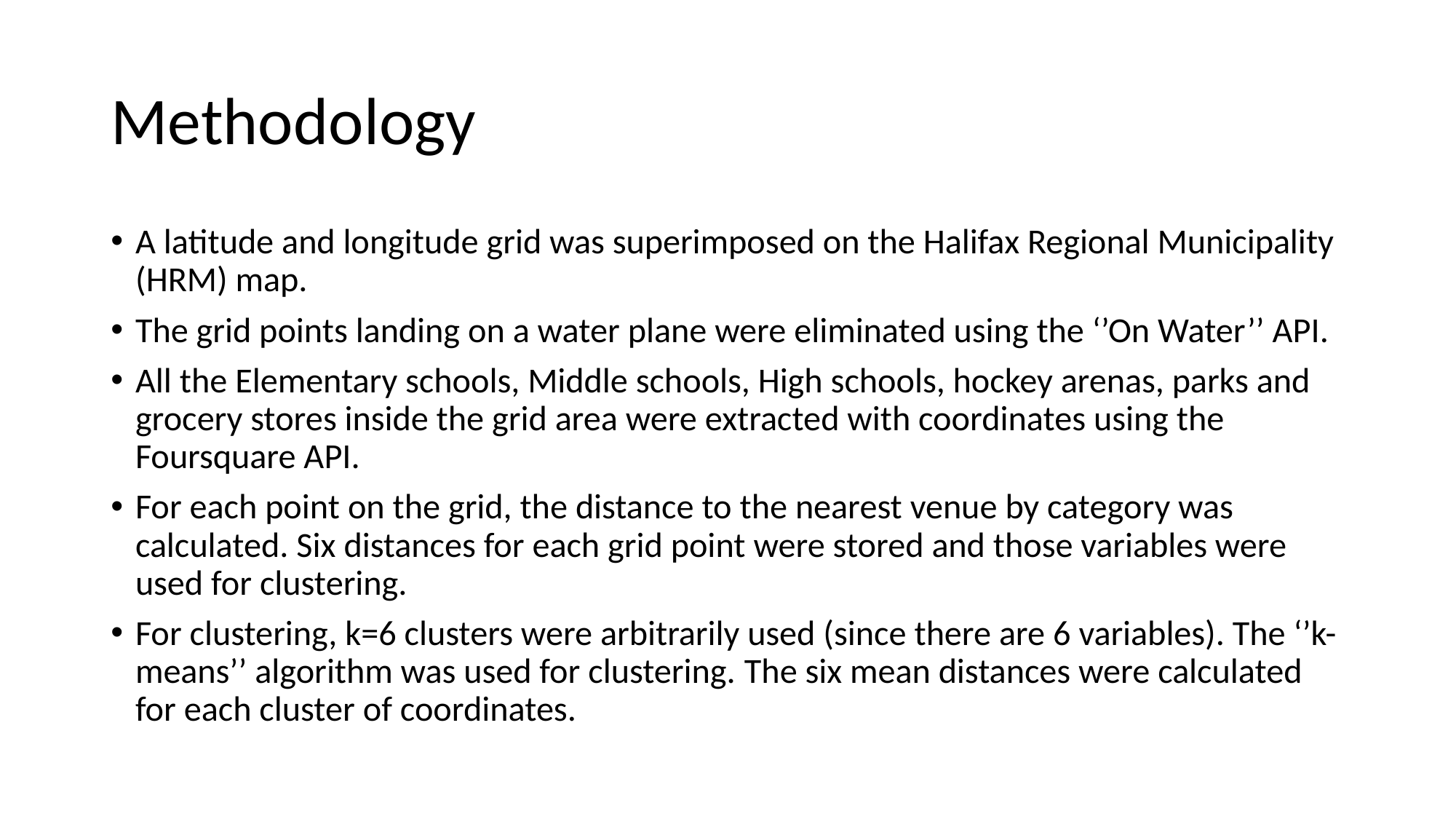

# Methodology
A latitude and longitude grid was superimposed on the Halifax Regional Municipality (HRM) map.
The grid points landing on a water plane were eliminated using the ‘’On Water’’ API.
All the Elementary schools, Middle schools, High schools, hockey arenas, parks and grocery stores inside the grid area were extracted with coordinates using the Foursquare API.
For each point on the grid, the distance to the nearest venue by category was calculated. Six distances for each grid point were stored and those variables were used for clustering.
For clustering, k=6 clusters were arbitrarily used (since there are 6 variables). The ‘’k-means’’ algorithm was used for clustering. The six mean distances were calculated for each cluster of coordinates.